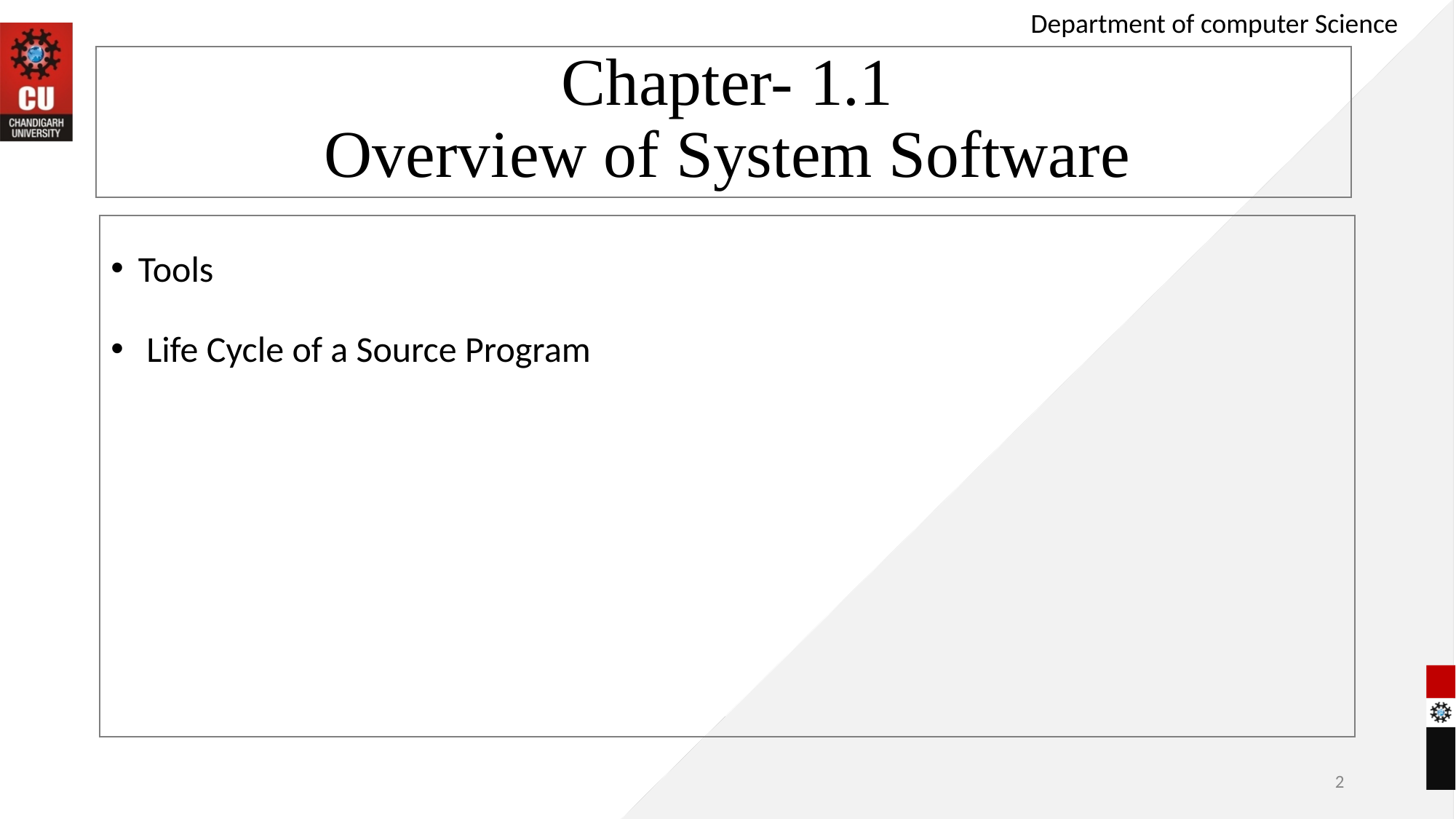

Department of computer Science
# Chapter- 1.1 Overview of System Software

Tools
 Life Cycle of a Source Program
2